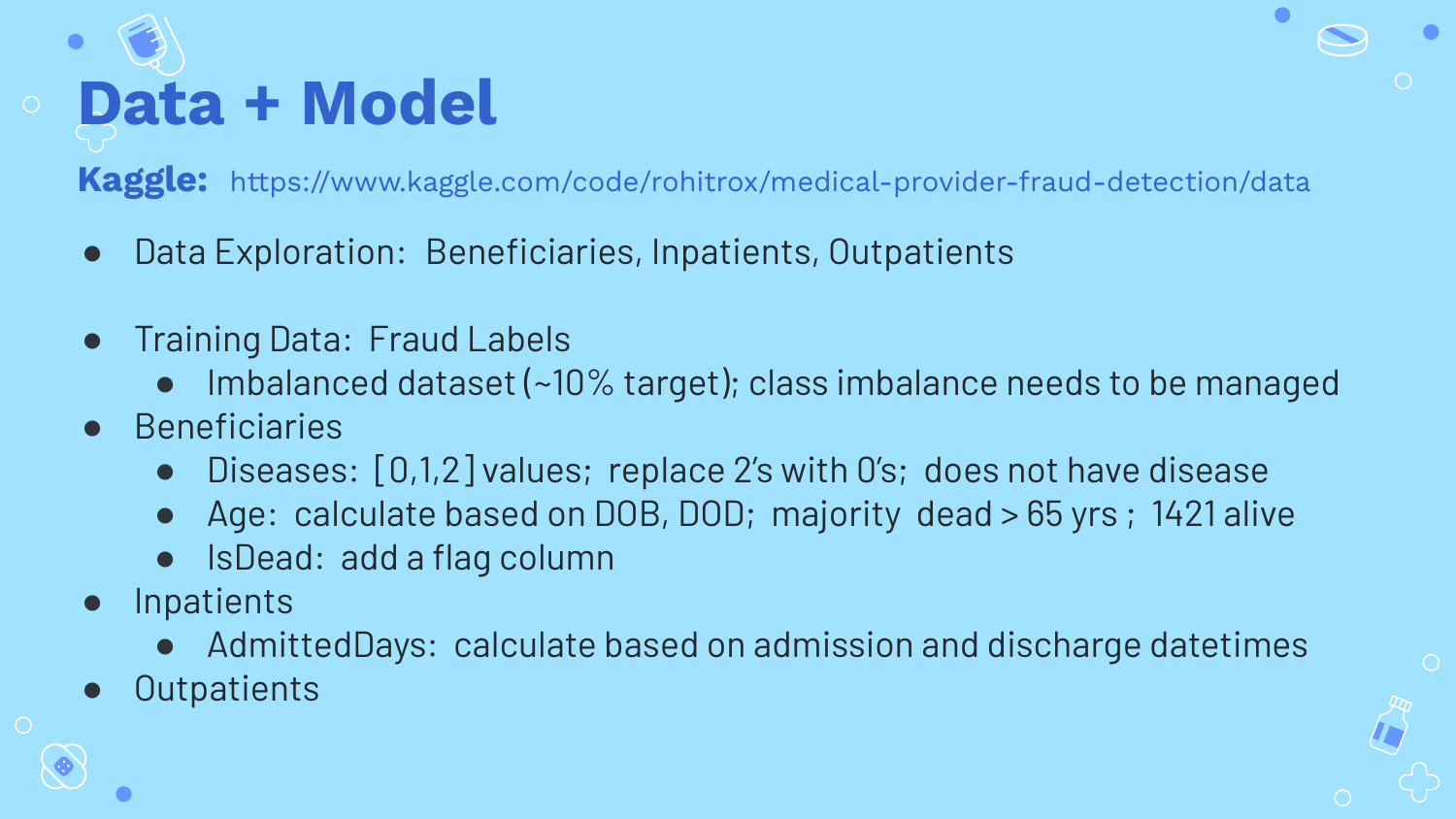

# Data + Model
Kaggle:  https://www.kaggle.com/code/rohitrox/medical-provider-fraud-detection/data
Data Exploration:	Beneficiaries, Inpatients, Outpatients

Training Data:  Fraud Labels
Imbalanced dataset (~10% target); class imbalance needs to be managed
Beneficiaries
Diseases:  [0,1,2] values;  replace 2’s with 0’s;  does not have disease
Age:  calculate based on DOB, DOD;  majority  dead > 65 yrs ;  1421 alive
IsDead:  add a flag column
Inpatients
AdmittedDays:  calculate based on admission and discharge datetimes
Outpatients